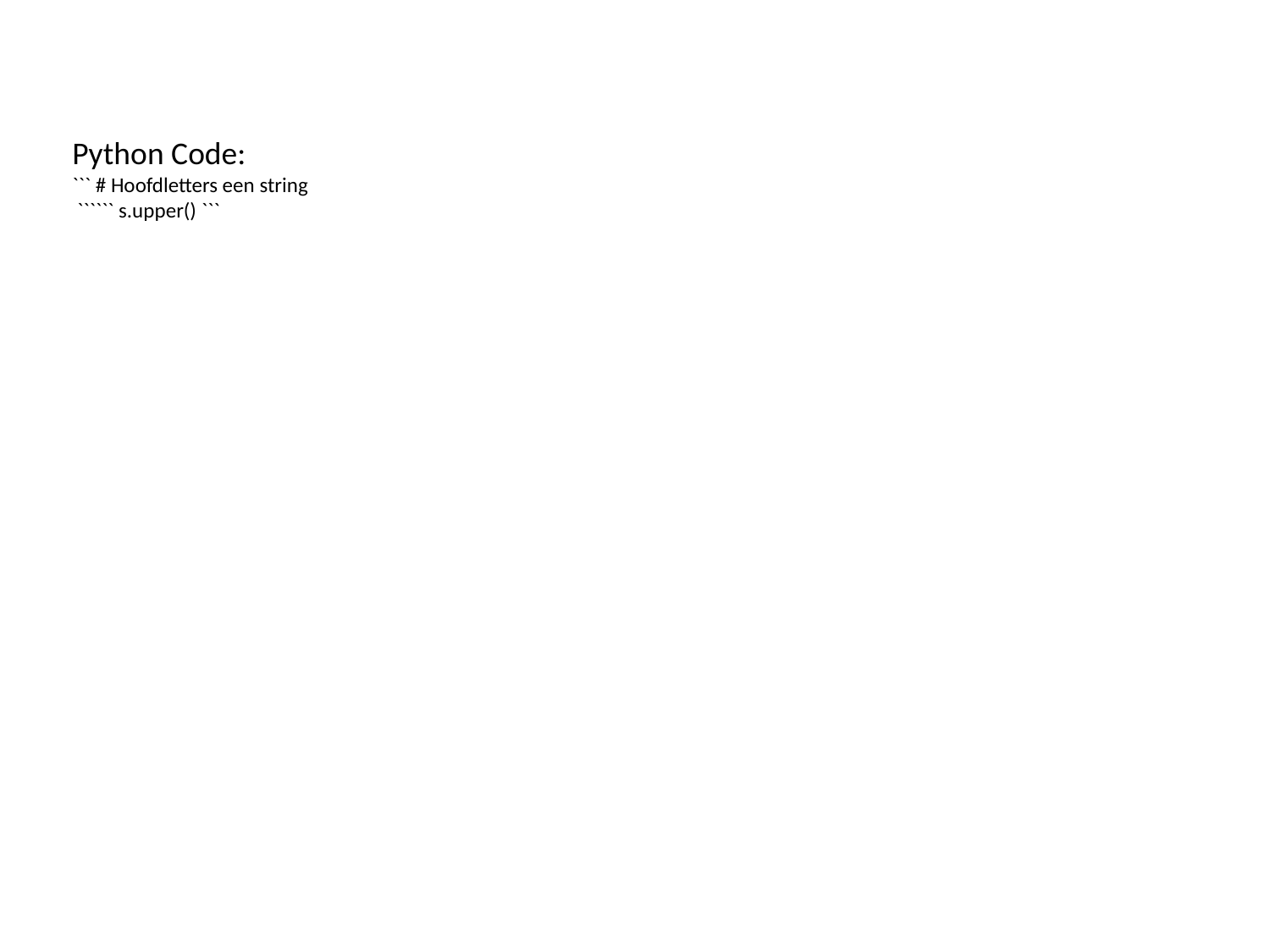

Python Code:
``` # Hoofdletters een string
 `````` s.upper() ```